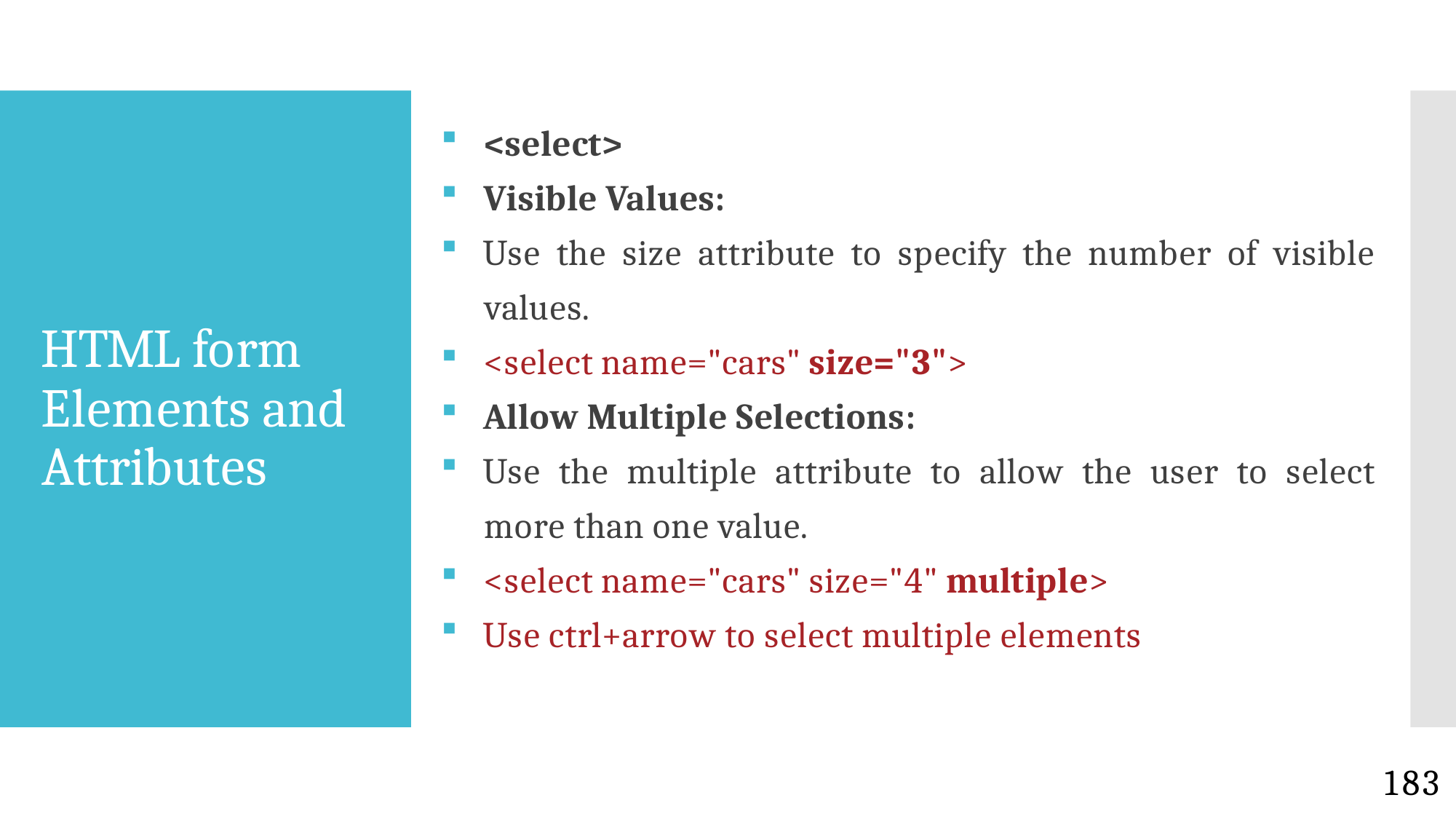

<select>
Visible Values:
Use the size attribute to specify the number of visible values.
<select name="cars" size="3">
Allow Multiple Selections:
Use the multiple attribute to allow the user to select more than one value.
<select name="cars" size="4" multiple>
Use ctrl+arrow to select multiple elements

# HTML form Elements and Attributes
183